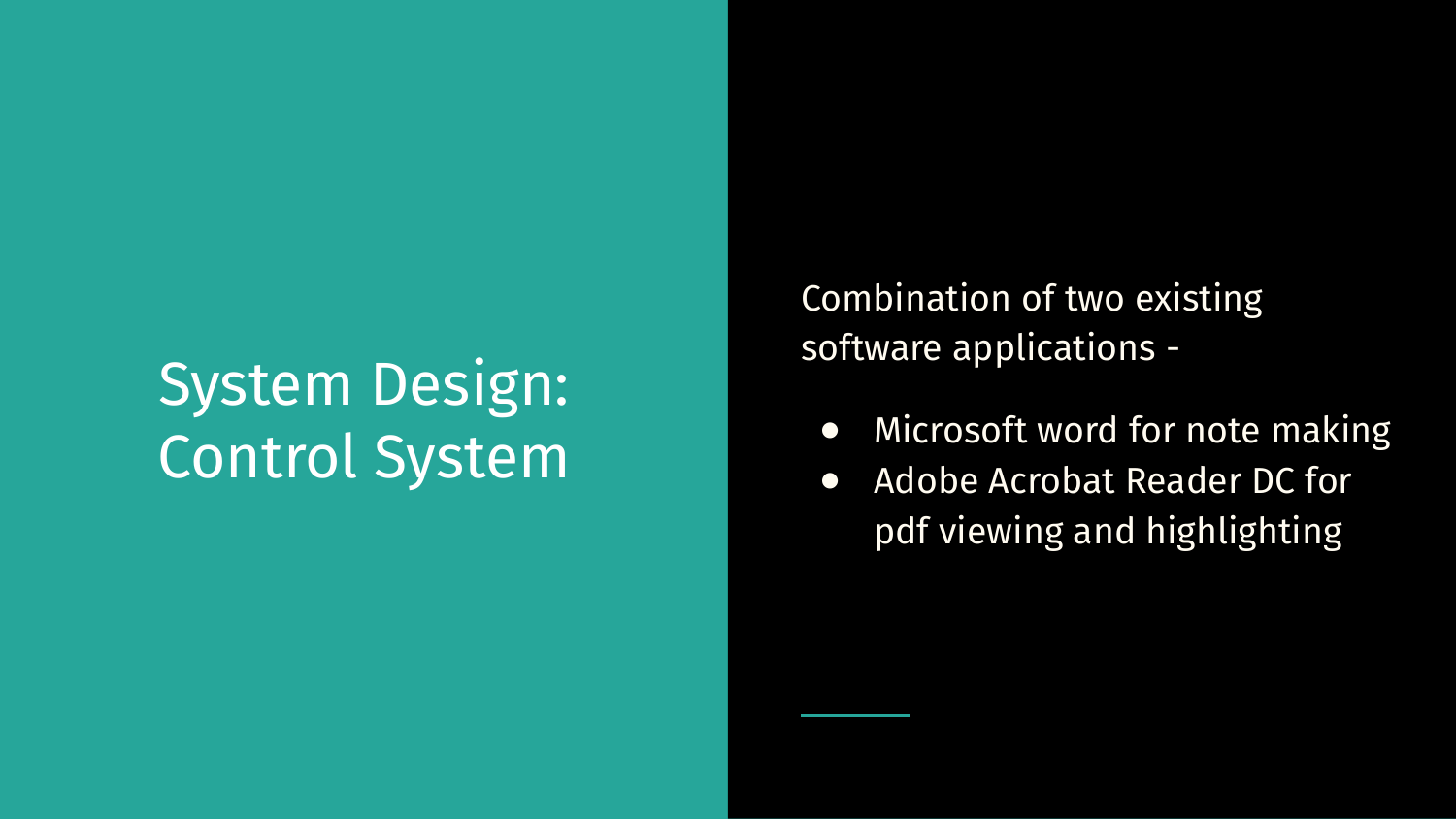

Combination of two existing software applications -
Microsoft word for note making
Adobe Acrobat Reader DC for pdf viewing and highlighting
# System Design: Control System